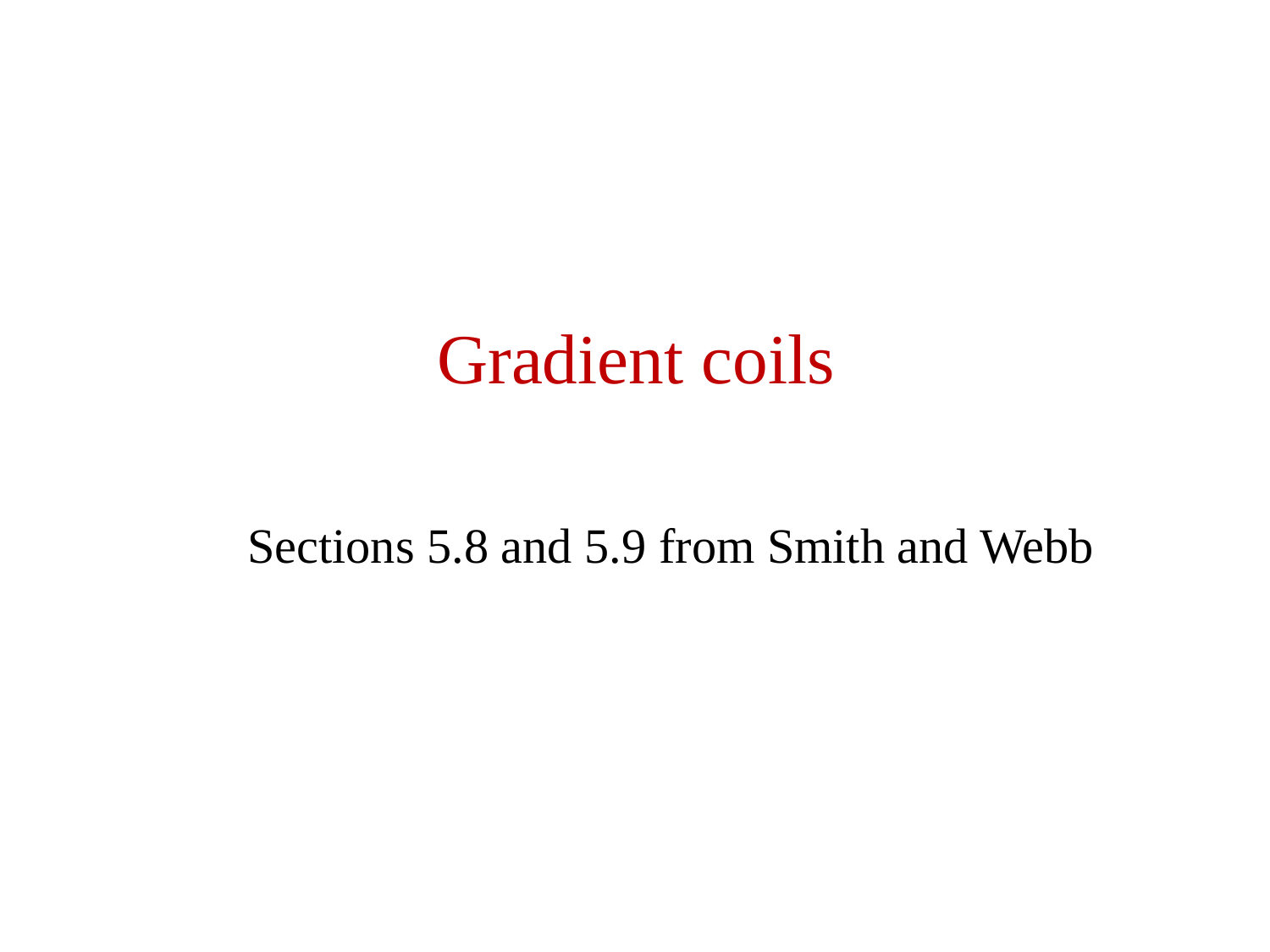

# Gradient coils
Sections 5.8 and 5.9 from Smith and Webb